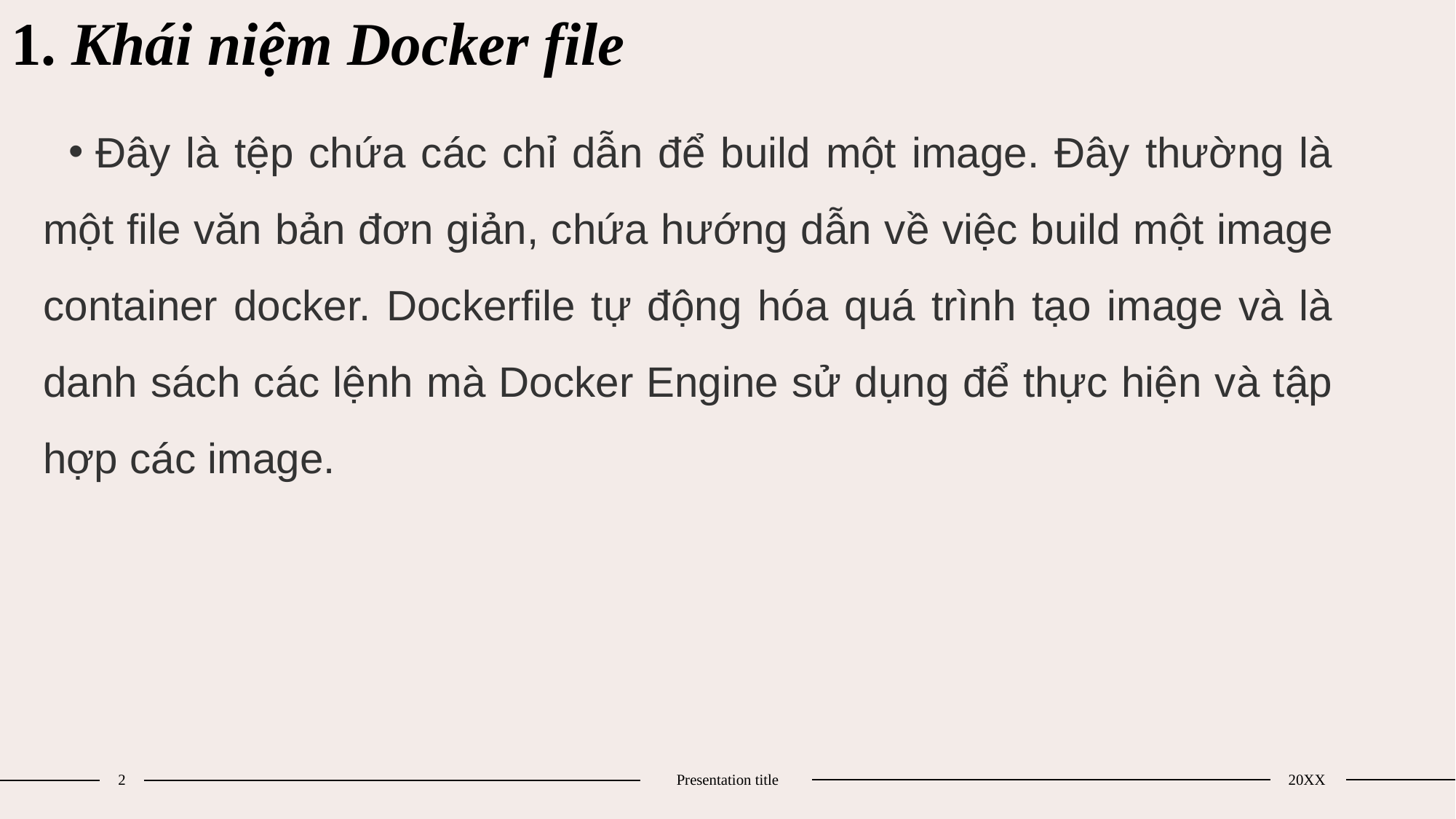

# 1. Khái niệm Docker file
 Đây là tệp chứa các chỉ dẫn để build một image. Đây thường là một file văn bản đơn giản, chứa hướng dẫn về việc build một image container docker. Dockerfile tự động hóa quá trình tạo image và là danh sách các lệnh mà Docker Engine sử dụng để thực hiện và tập hợp các image.
2
Presentation title
20XX